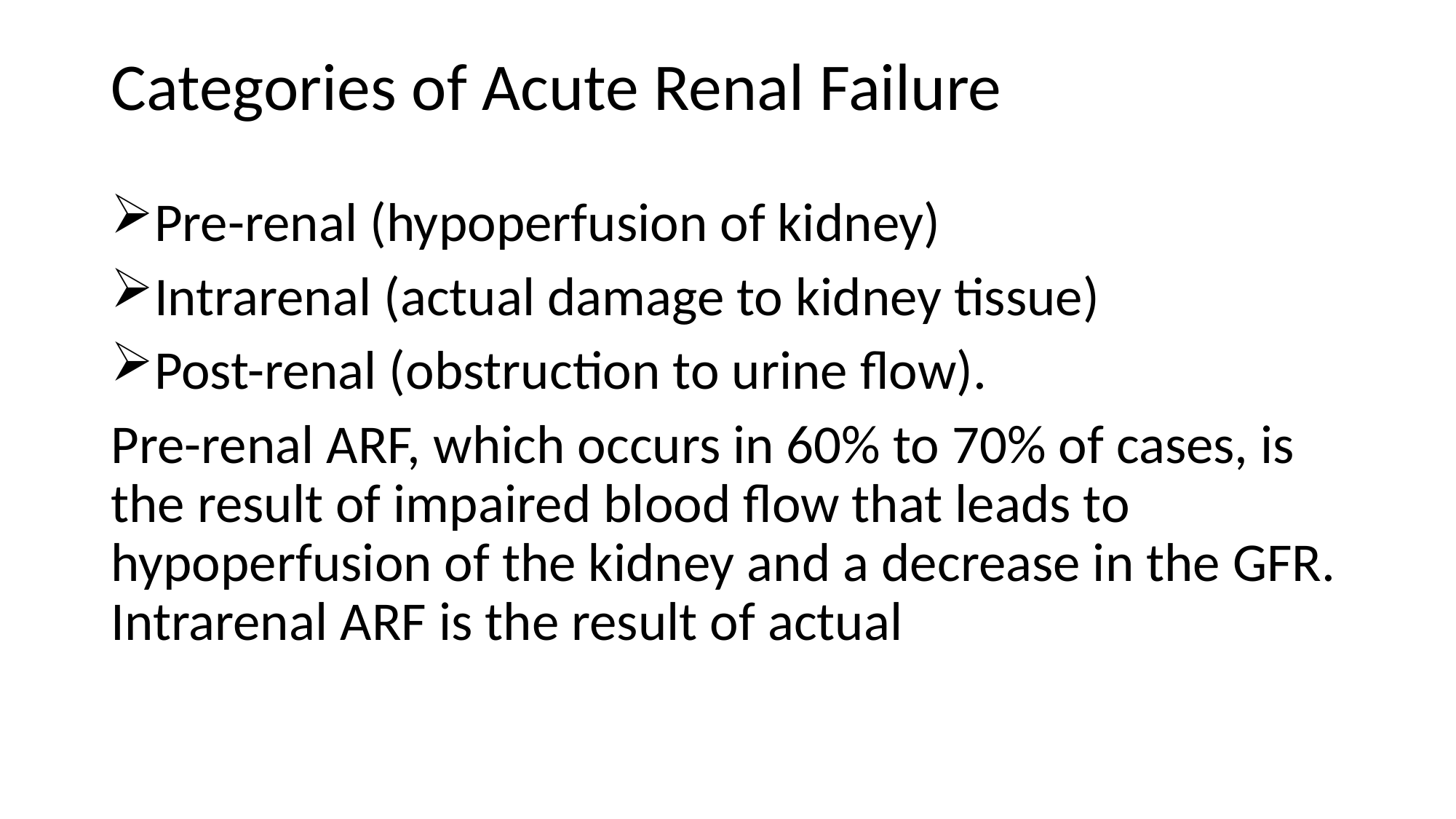

# Categories of Acute Renal Failure
Pre-renal (hypoperfusion of kidney)
Intrarenal (actual damage to kidney tissue)
Post-renal (obstruction to urine flow).
Pre-renal ARF, which occurs in 60% to 70% of cases, is the result of impaired blood flow that leads to hypoperfusion of the kidney and a decrease in the GFR. Intrarenal ARF is the result of actual